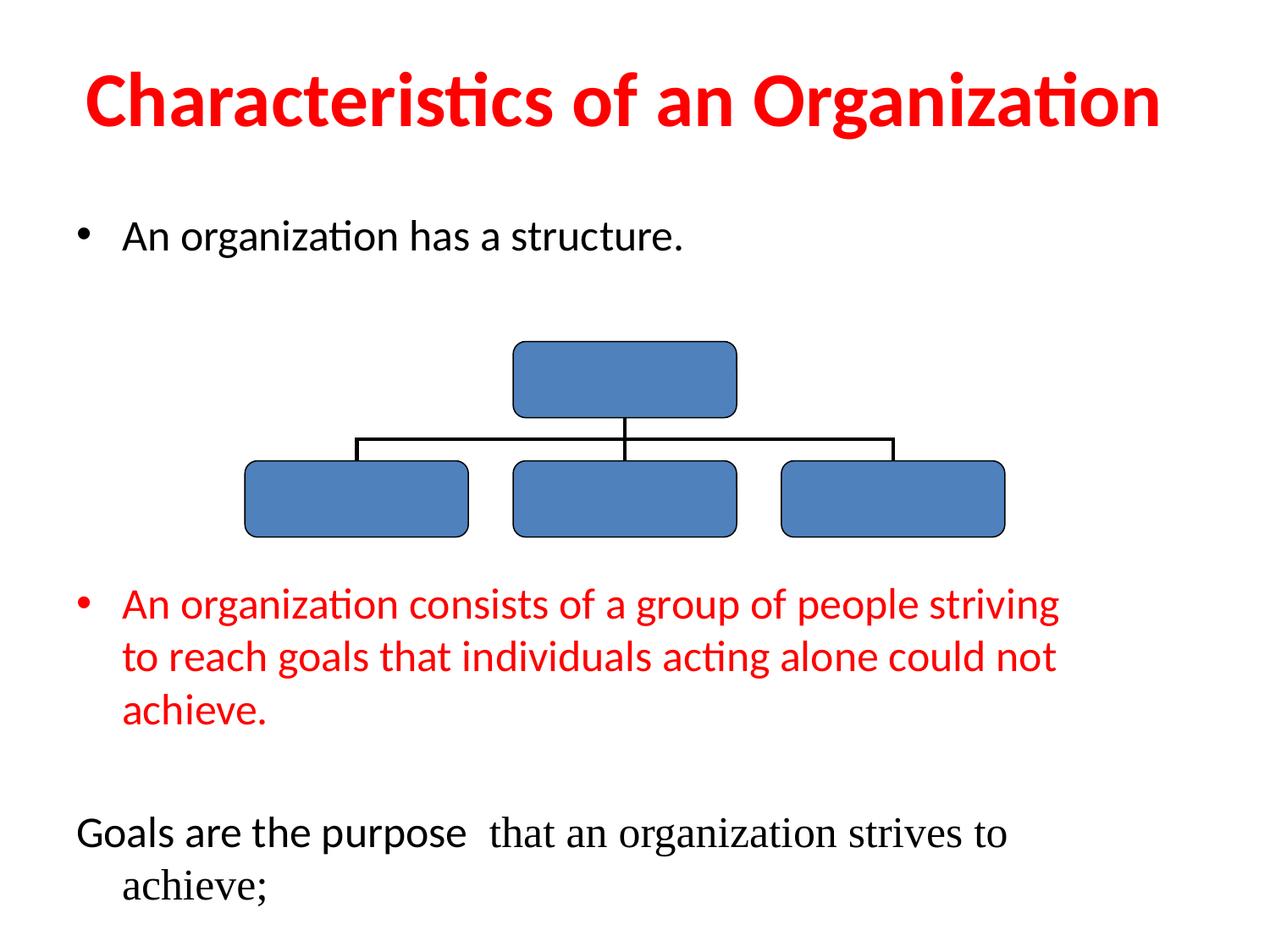

# Characteristics of an Organization
An organization has a structure.

An organization consists of a group of people striving to reach goals that individuals acting alone could not achieve.

Goals are the purpose  that an organization strives to achieve;